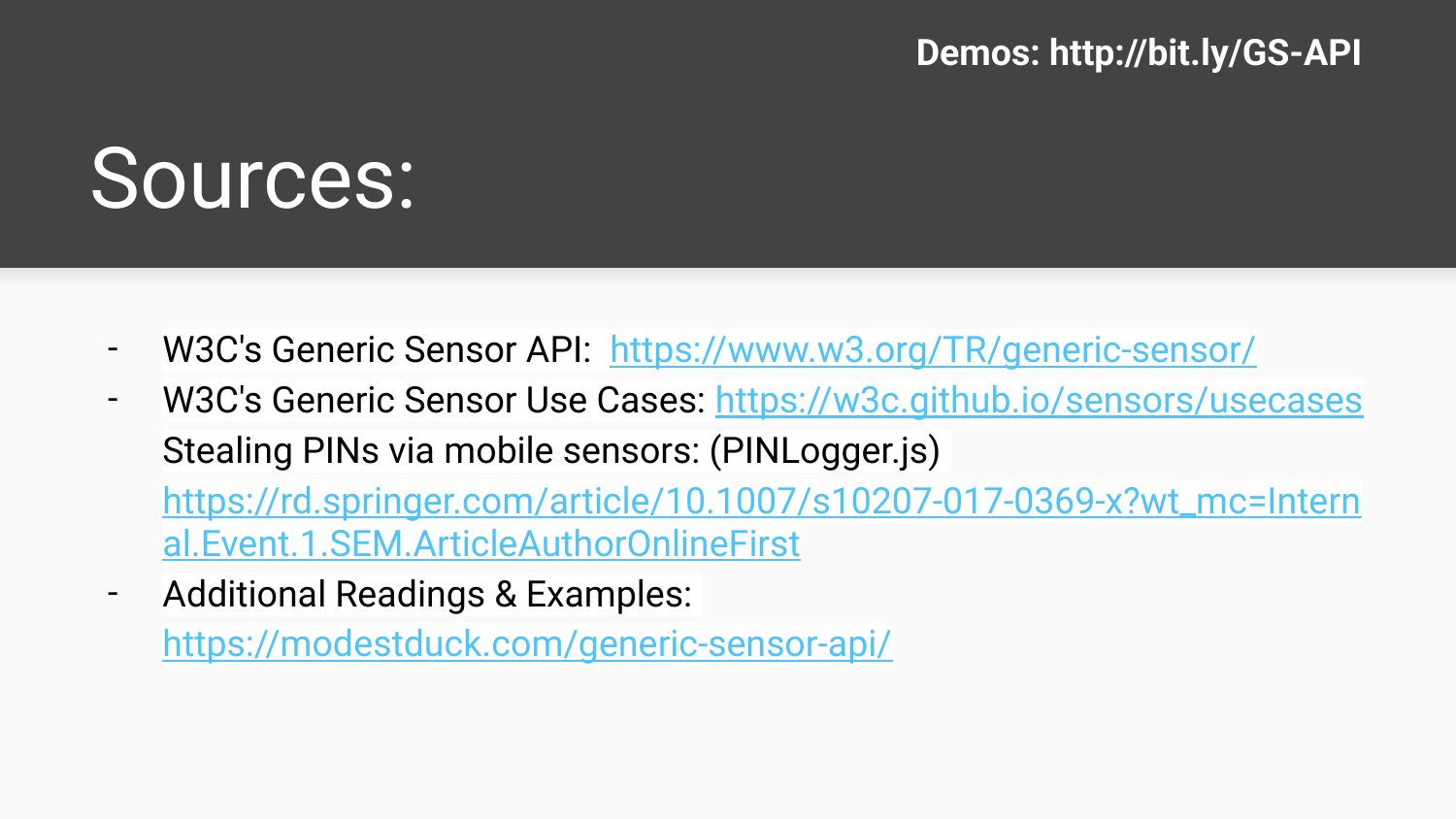

Demos: http://bit.ly/GS-API
# Sources:
W3C's Generic Sensor API:  https://www.w3.org/TR/generic-sensor/
W3C's Generic Sensor Use Cases: https://w3c.github.io/sensors/usecases
Stealing PINs via mobile sensors: (PINLogger.js) https://rd.springer.com/article/10.1007/s10207-017-0369-x?wt_mc=Internal.Event.1.SEM.ArticleAuthorOnlineFirst
Additional Readings & Examples: https://modestduck.com/generic-sensor-api/